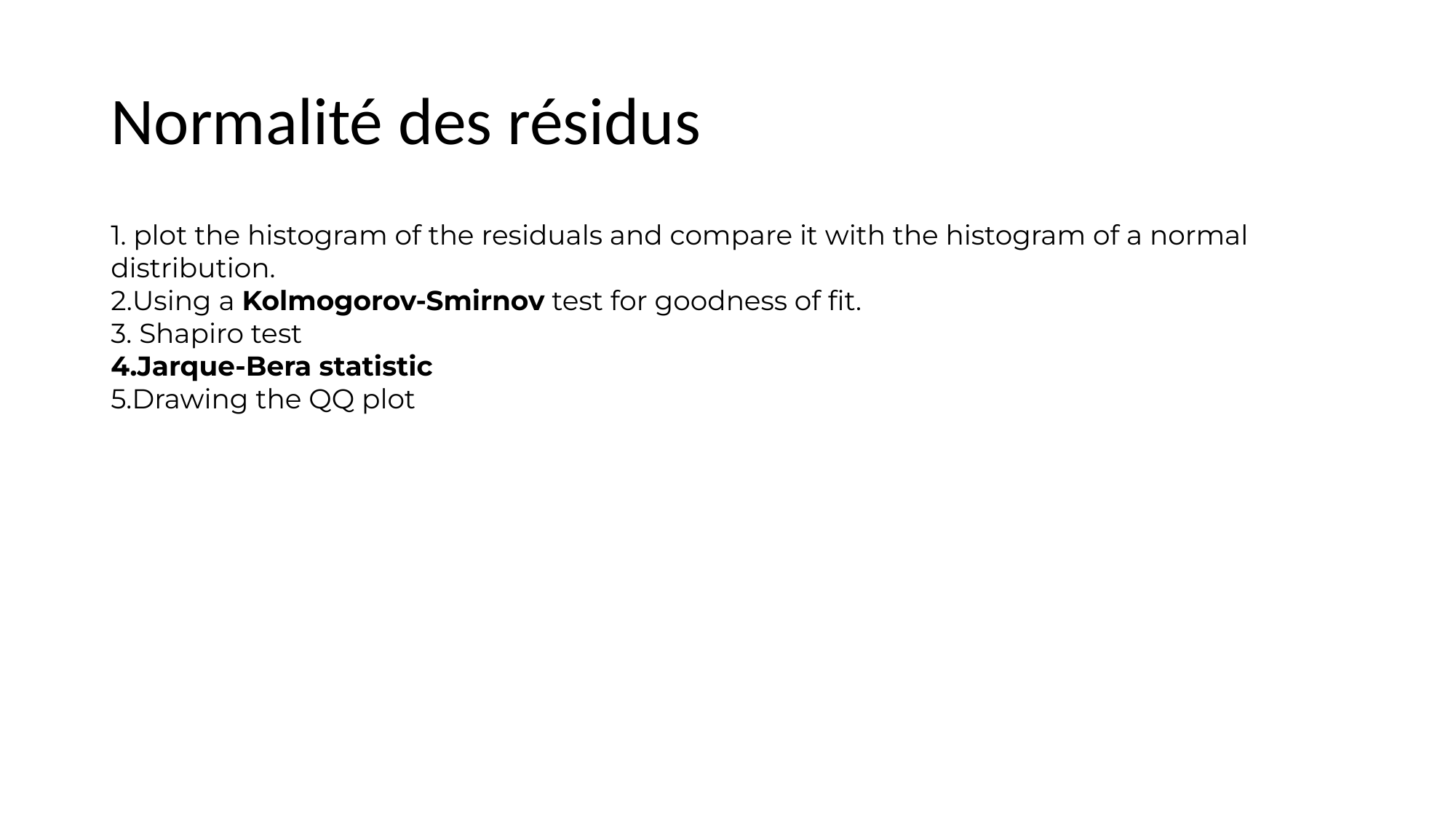

# Normalité des résidus
 plot the histogram of the residuals and compare it with the histogram of a normal distribution.
Using a Kolmogorov-Smirnov test for goodness of fit.
 Shapiro test
Jarque-Bera statistic
Drawing the QQ plot